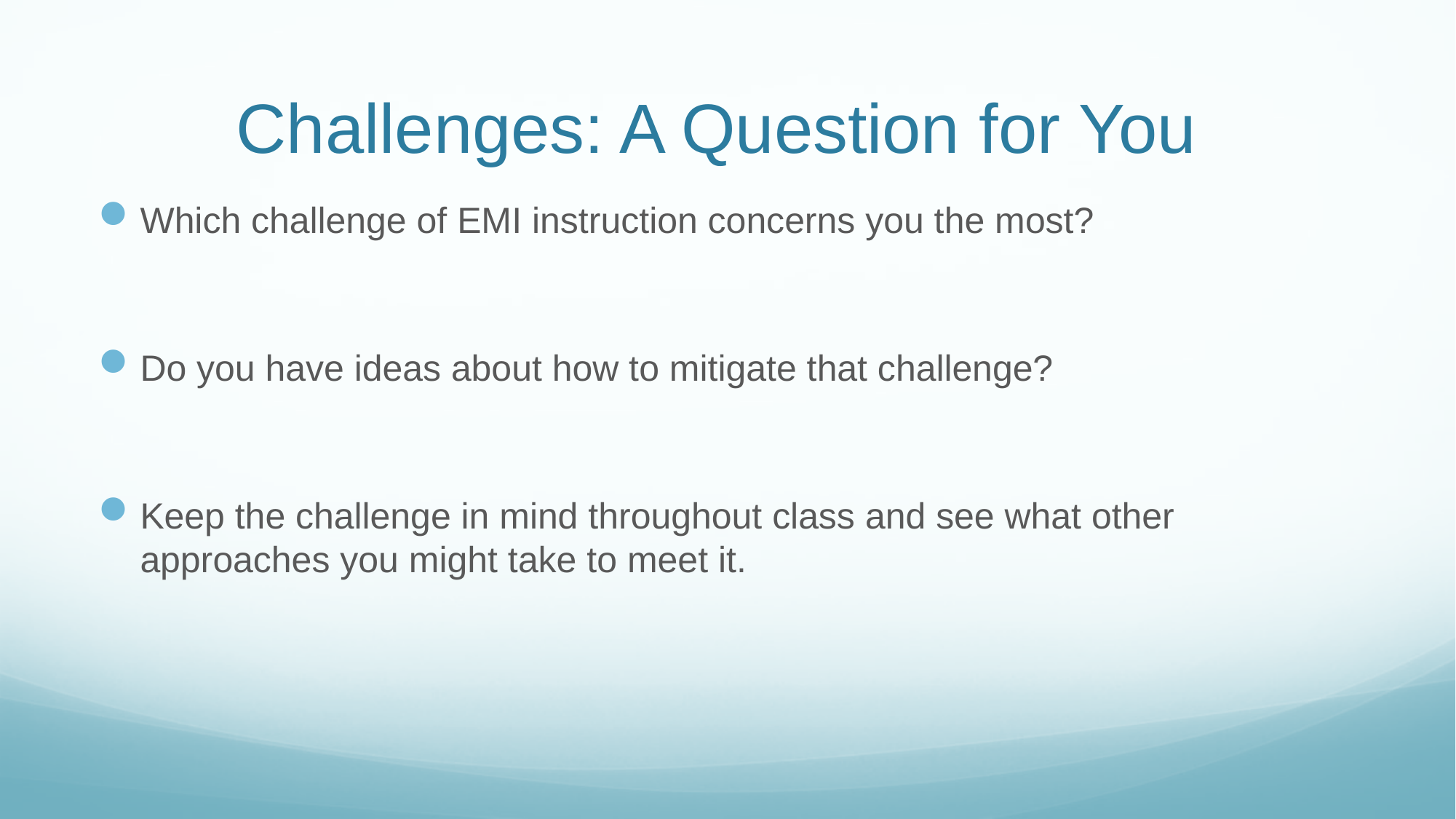

# Challenges: A Question for You
Which challenge of EMI instruction concerns you the most?

Do you have ideas about how to mitigate that challenge?

Keep the challenge in mind throughout class and see what other approaches you might take to meet it.